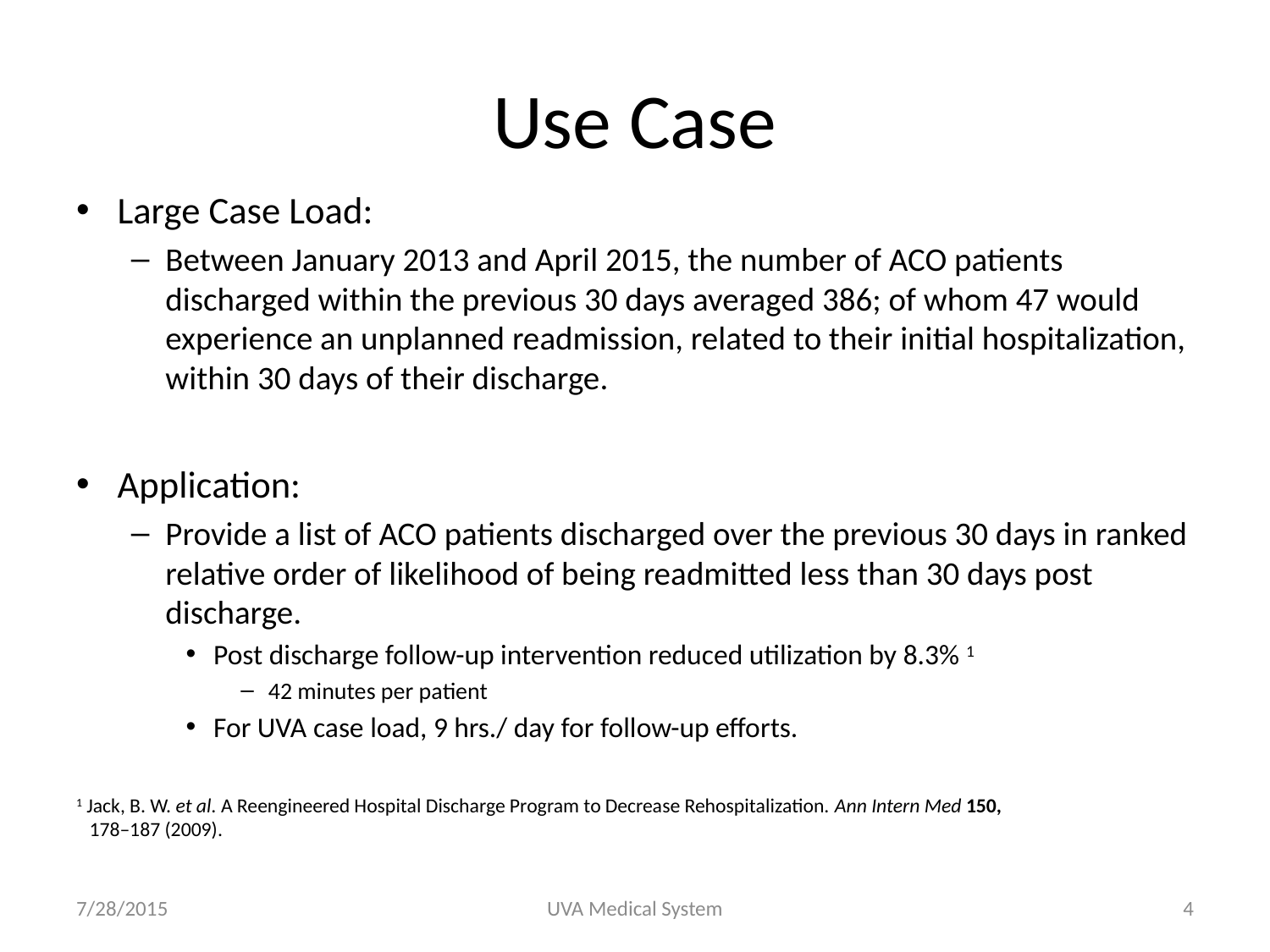

# Use Case
Large Case Load:
Between January 2013 and April 2015, the number of ACO patients discharged within the previous 30 days averaged 386; of whom 47 would experience an unplanned readmission, related to their initial hospitalization, within 30 days of their discharge.

Application:
Provide a list of ACO patients discharged over the previous 30 days in ranked relative order of likelihood of being readmitted less than 30 days post discharge.
Post discharge follow-up intervention reduced utilization by 8.3% 1
42 minutes per patient
For UVA case load, 9 hrs./ day for follow-up efforts.

1 Jack, B. W. et al. A Reengineered Hospital Discharge Program to Decrease Rehospitalization. Ann Intern Med 150,
   178–187 (2009).
7/28/2015
UVA Medical System
4